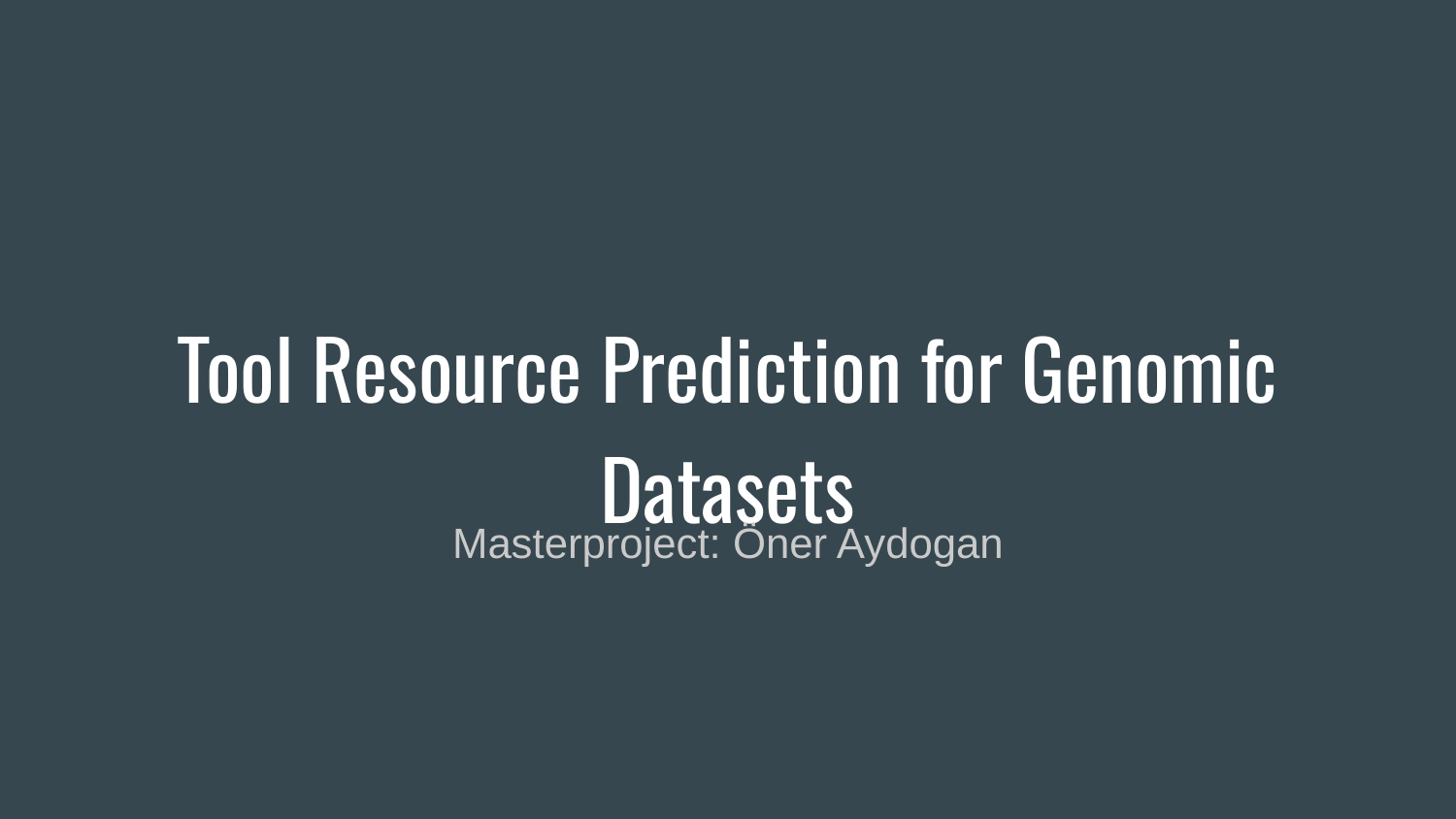

# Tool Resource Prediction for Genomic
Datasets

Masterproject: Öner Aydogan